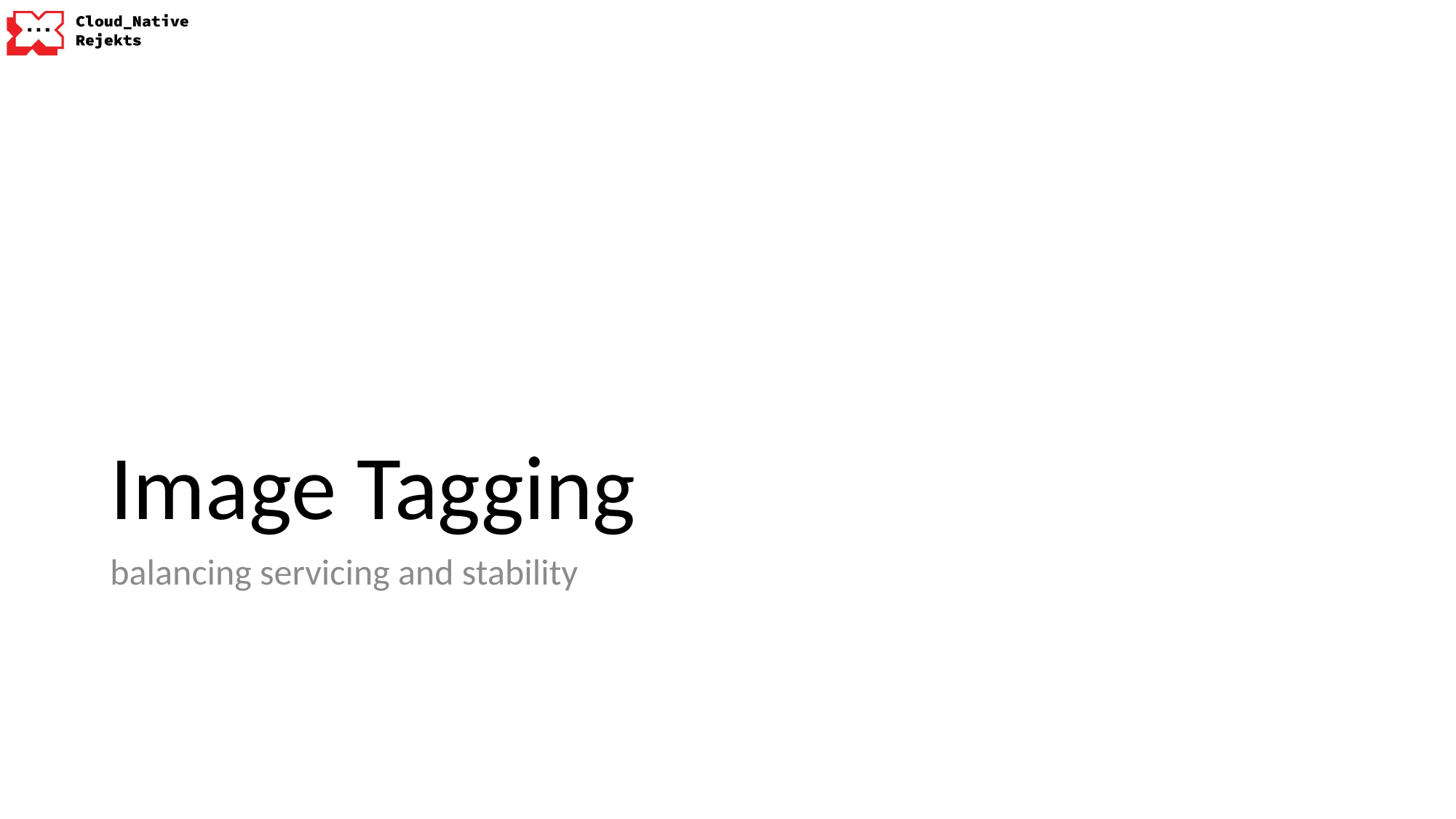

# Image Tagging
balancing servicing and stability